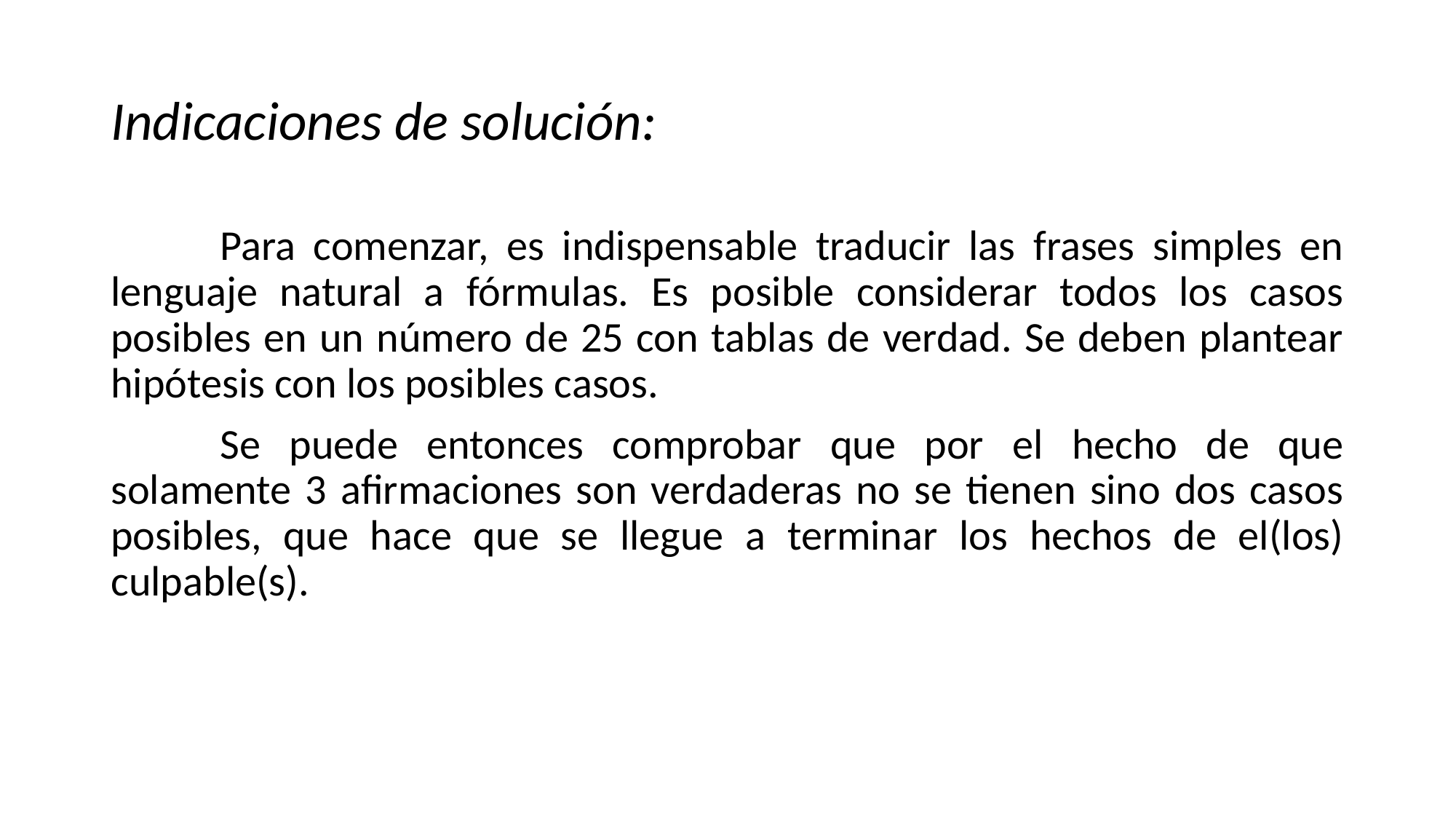

# Indicaciones de solución:
	Para comenzar, es indispensable traducir las frases simples en lenguaje natural a fórmulas. Es posible considerar todos los casos posibles en un número de 25 con tablas de verdad. Se deben plantear hipótesis con los posibles casos.
	Se puede entonces comprobar que por el hecho de que solamente 3 afirmaciones son verdaderas no se tienen sino dos casos posibles, que hace que se llegue a terminar los hechos de el(los) culpable(s).